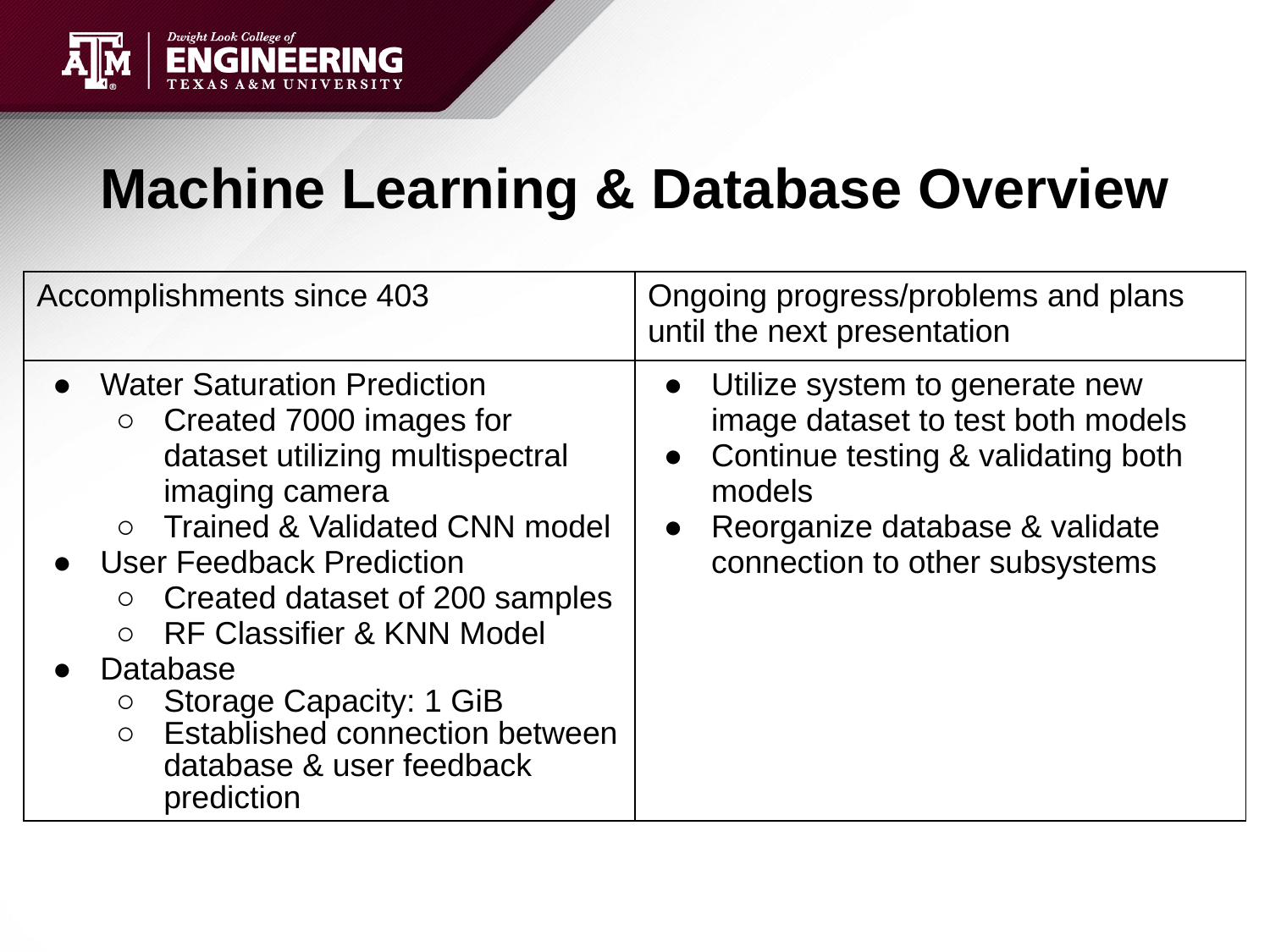

# Machine Learning & Database Overview

| Accomplishments since 403 | Ongoing progress/problems and plans until the next presentation |
| --- | --- |
| Water Saturation Prediction Created 7000 images for dataset utilizing multispectral imaging camera Trained & Validated CNN model User Feedback Prediction Created dataset of 200 samples RF Classifier & KNN Model Database Storage Capacity: 1 GiB Established connection between database & user feedback prediction | Utilize system to generate new image dataset to test both models Continue testing & validating both models Reorganize database & validate connection to other subsystems |